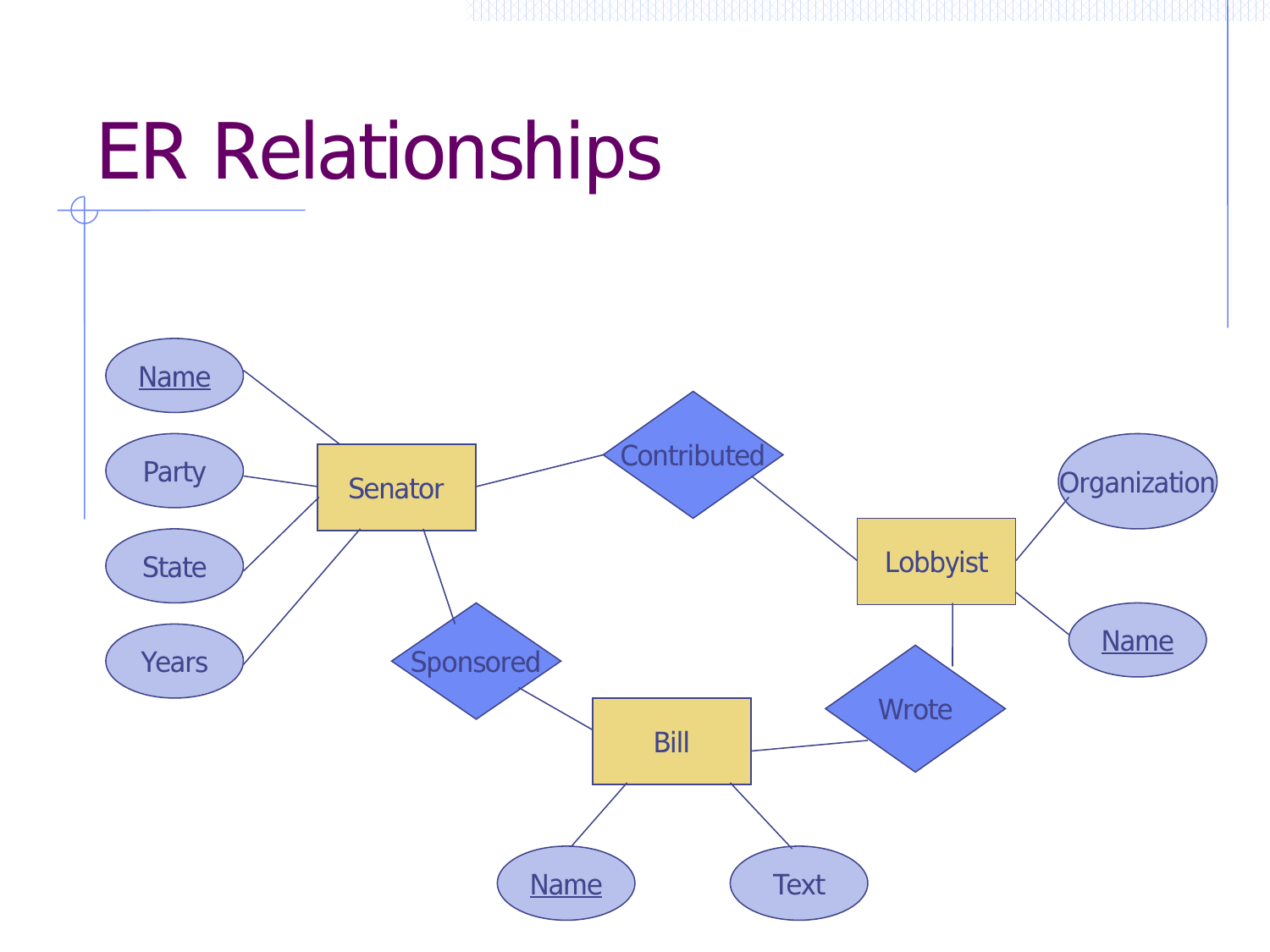

# ER Relationships

Name

Contributed
Party
Organization
Senator

Lobbyist
State

Sponsored

Name
Years
Wrote

Bill

Name
Text